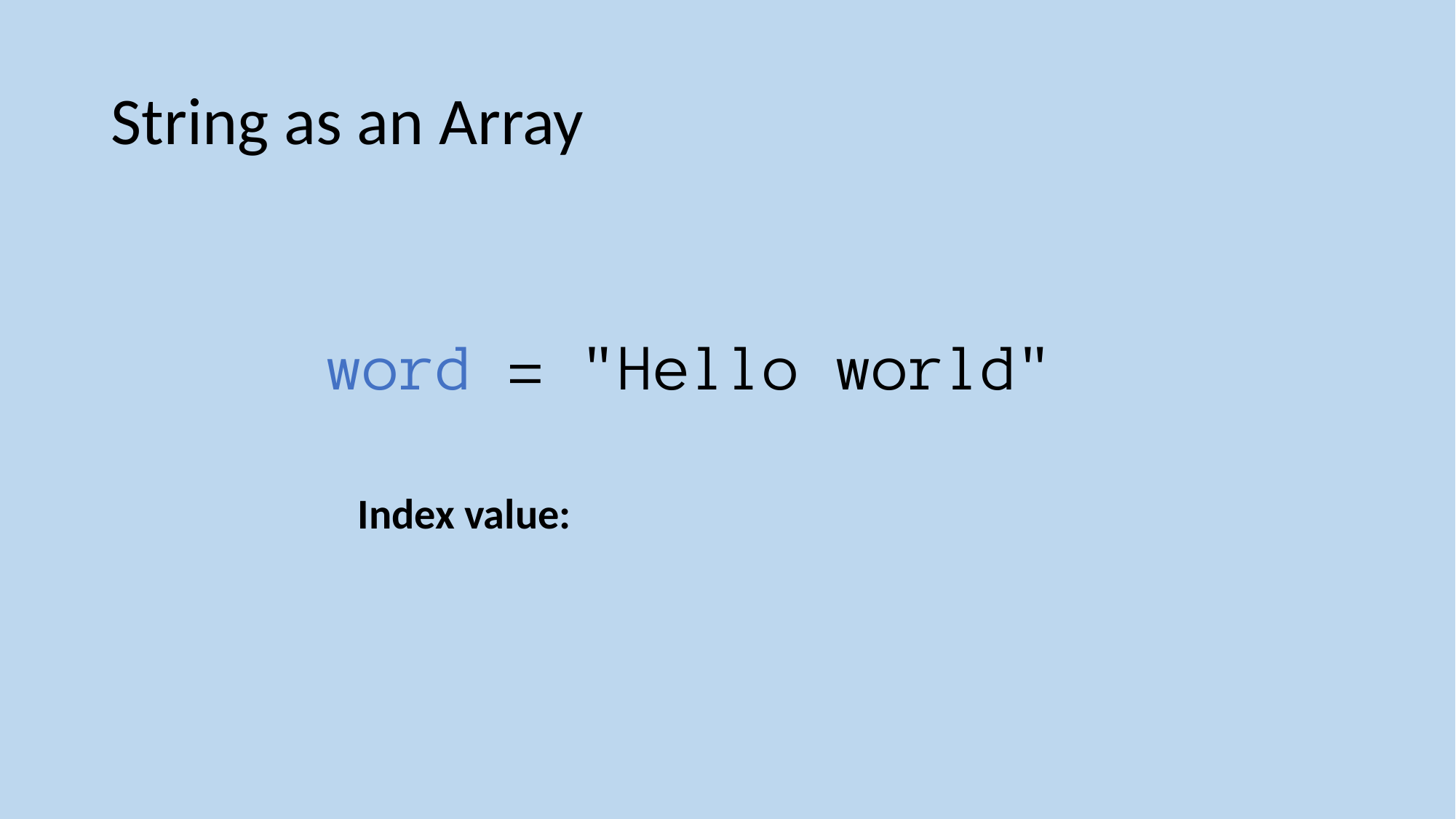

# String as an Array
word = "Hello world"
Index value: